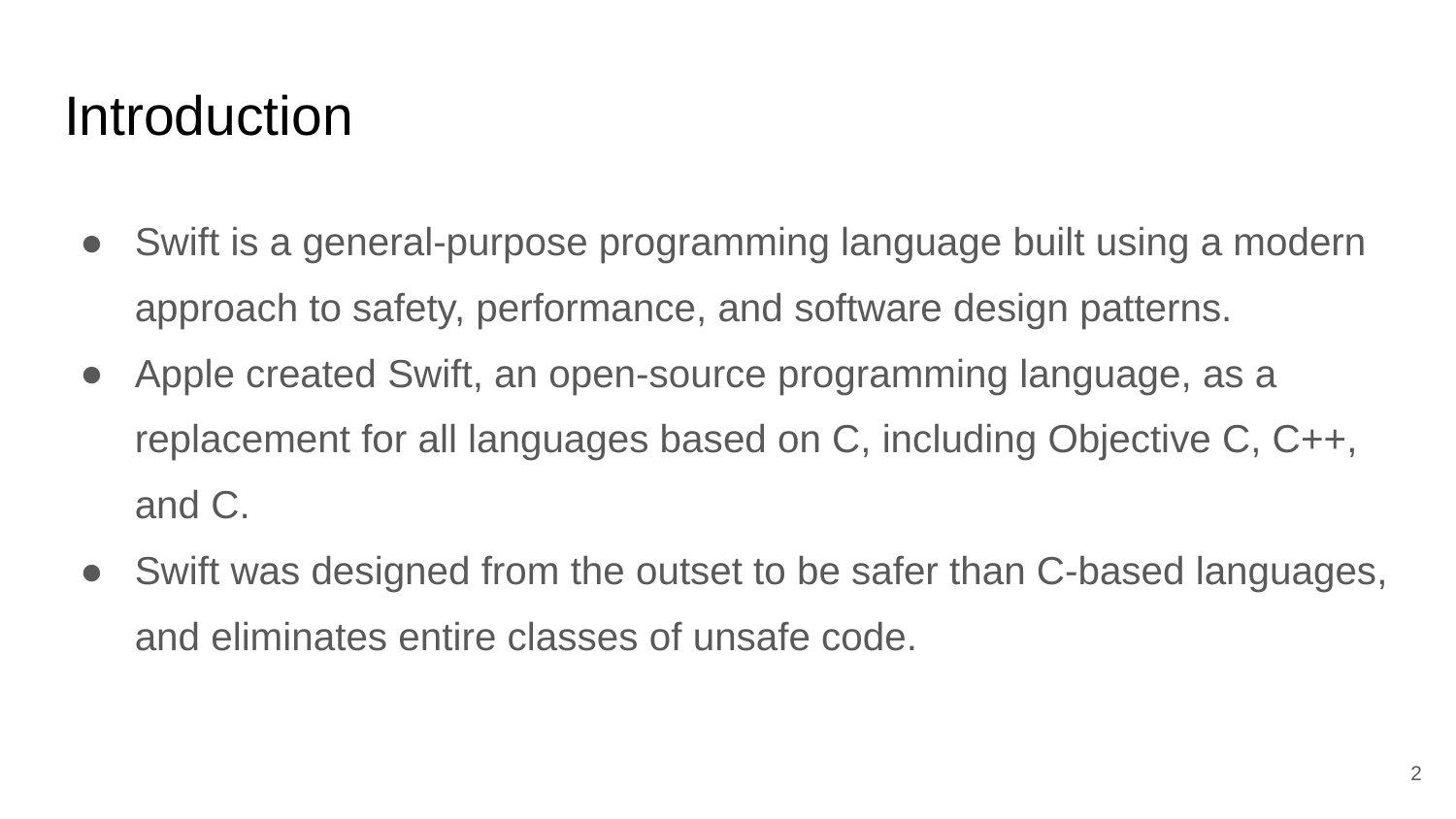

# Introduction
Swift is a general-purpose programming language built using a modern approach to safety, performance, and software design patterns.
Apple created Swift, an open-source programming language, as a replacement for all languages based on C, including Objective C, C++, and C.
Swift was designed from the outset to be safer than C-based languages, and eliminates entire classes of unsafe code.
2